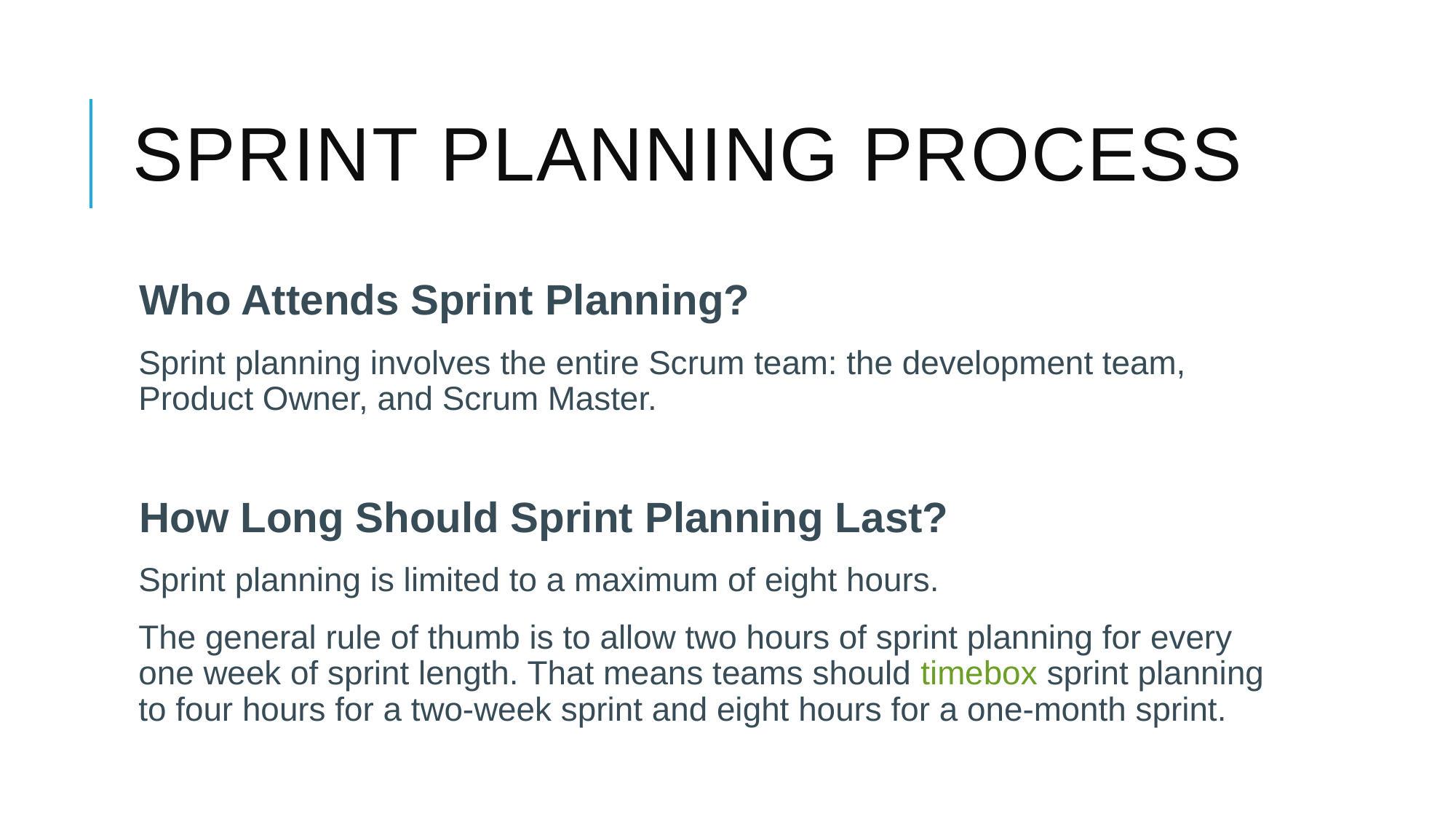

# Sprint planning process
Who Attends Sprint Planning?
Sprint planning involves the entire Scrum team: the development team, Product Owner, and Scrum Master.

How Long Should Sprint Planning Last?
Sprint planning is limited to a maximum of eight hours.
The general rule of thumb is to allow two hours of sprint planning for every one week of sprint length. That means teams should timebox sprint planning to four hours for a two-week sprint and eight hours for a one-month sprint.